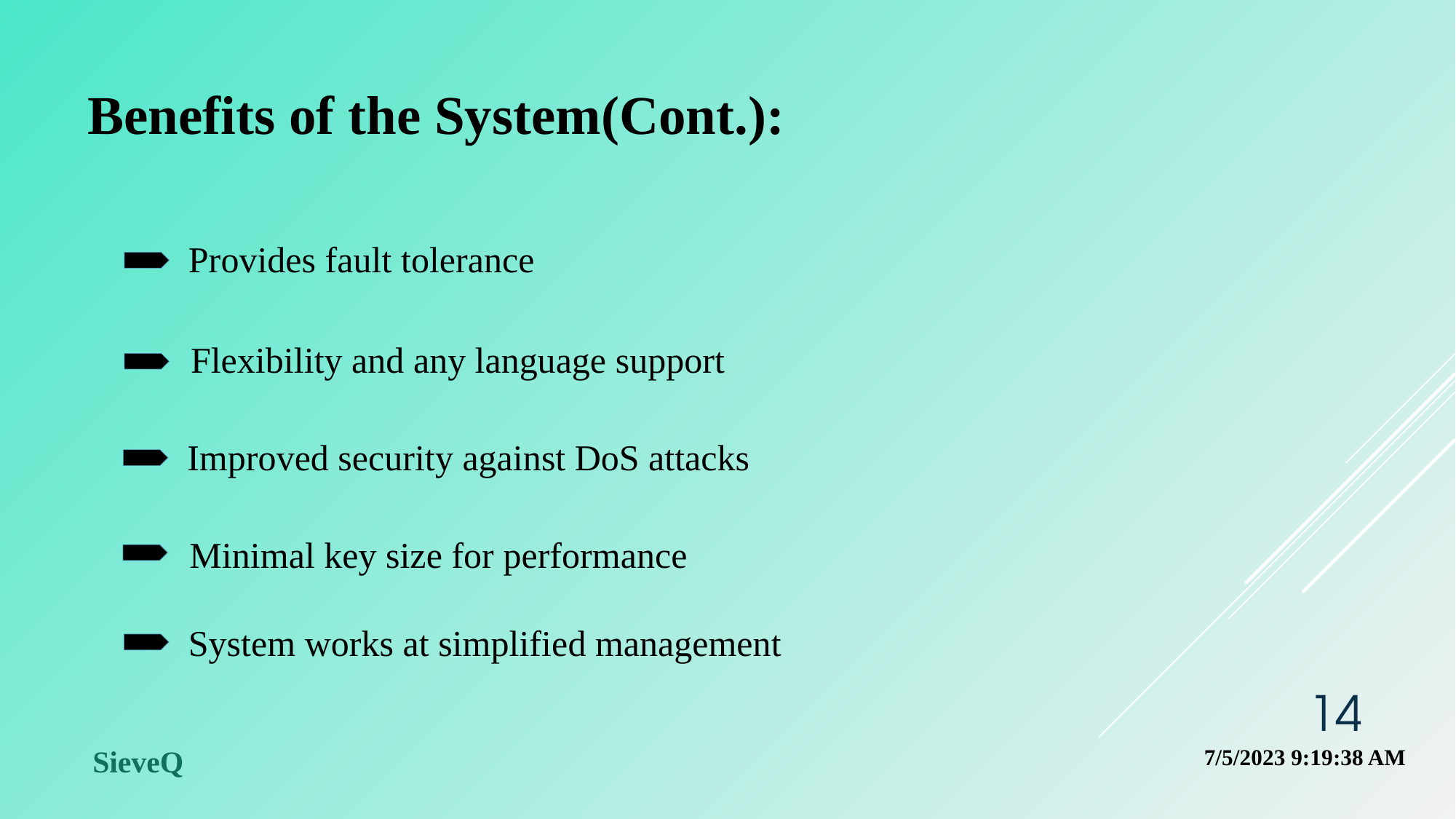

Benefits of the System(Cont.):
Provides fault tolerance

Flexibility and any language support

Improved security against DoS attacks

Minimal key size for performance

System works at simplified management

14
SieveQ
7/5/2023 9:19:38 AM